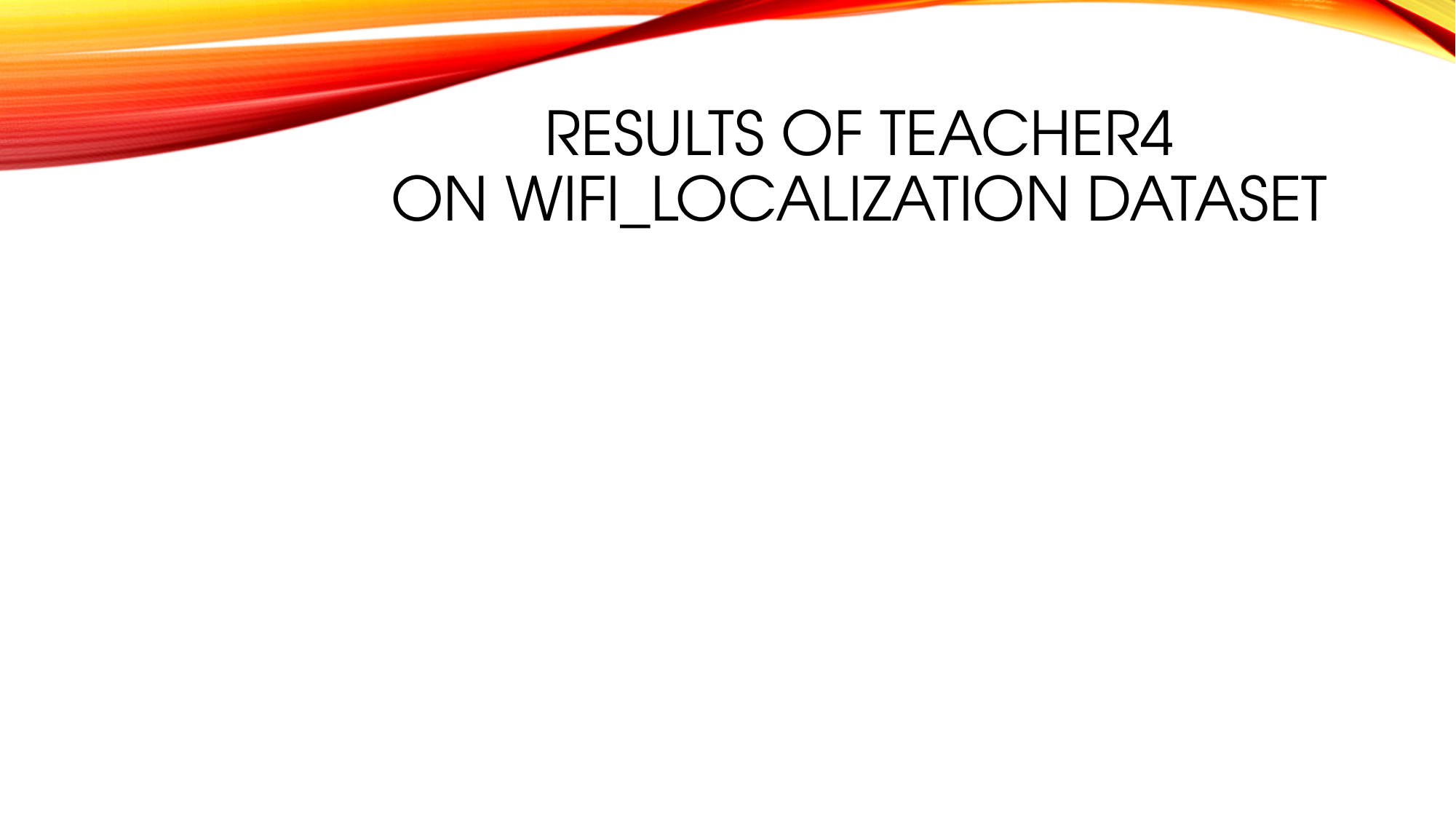

# Results Of teacher4 on WIFI_localization dataset